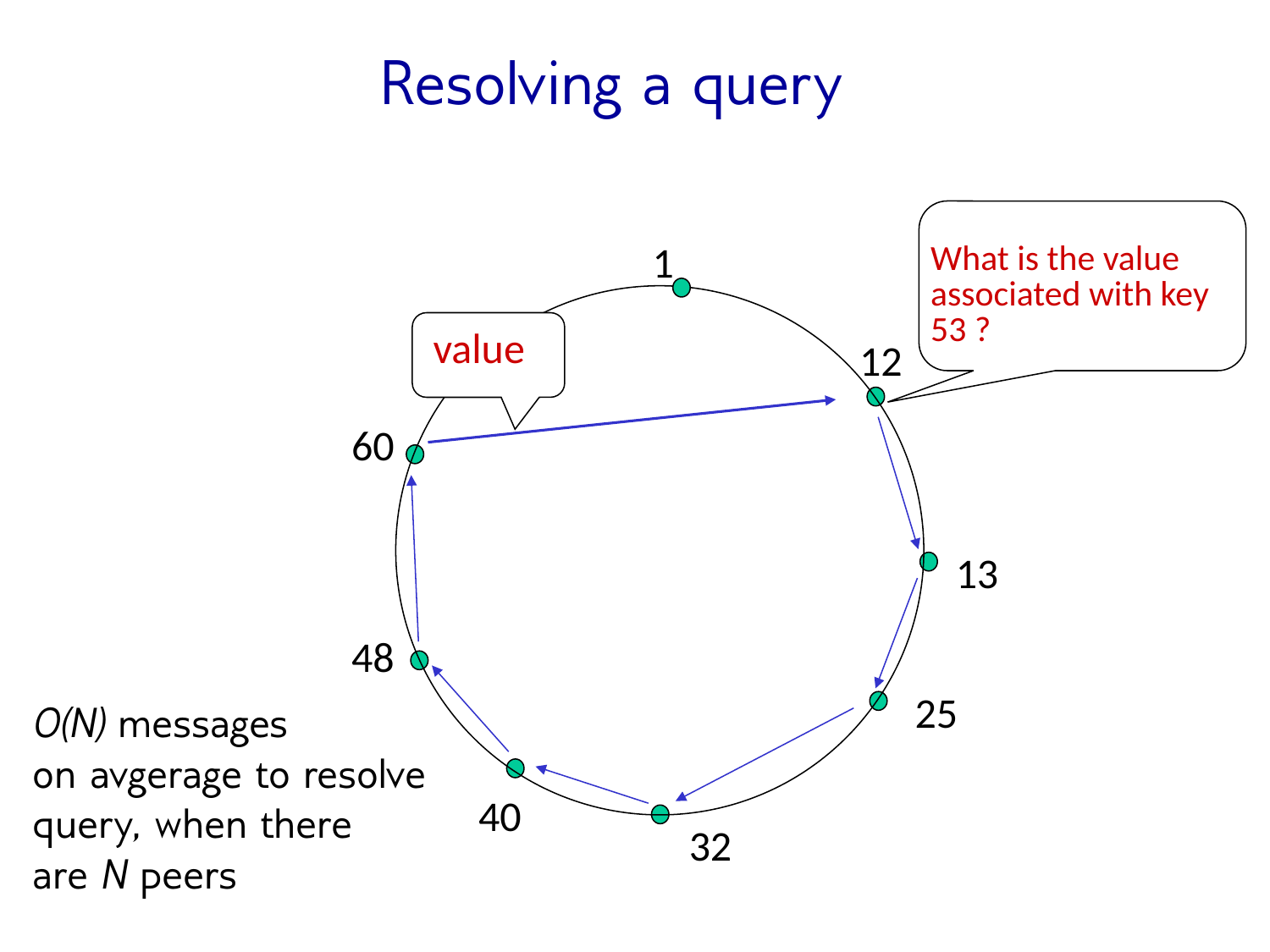

# Resolving a query

What is the value
associated with key 53 ?
1

value
12

60

13

48

25

O(N) messages
on avgerage to resolve
query, when there
are N peers

40

32